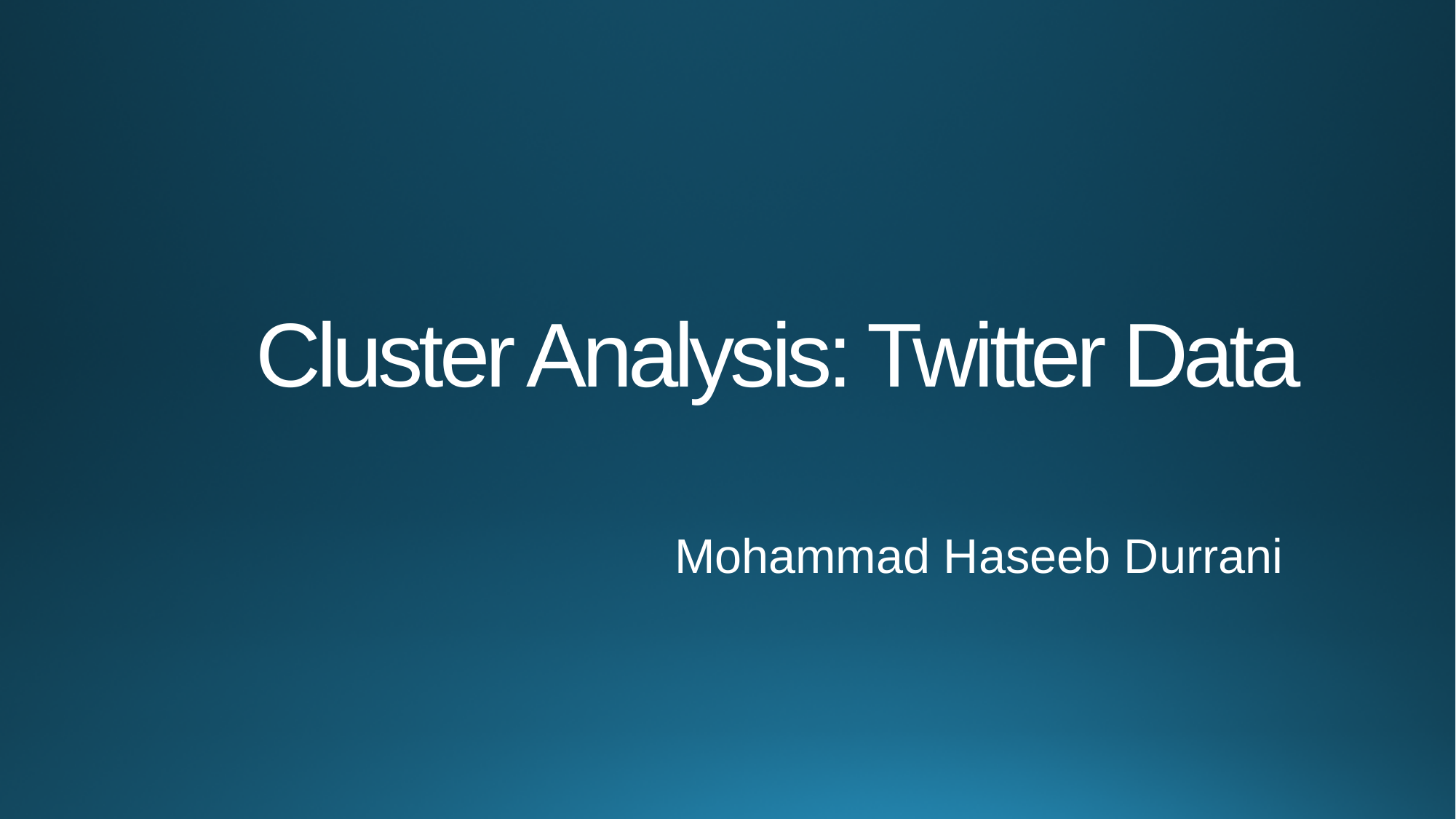

# Cluster Analysis: Twitter Data
Mohammad Haseeb Durrani